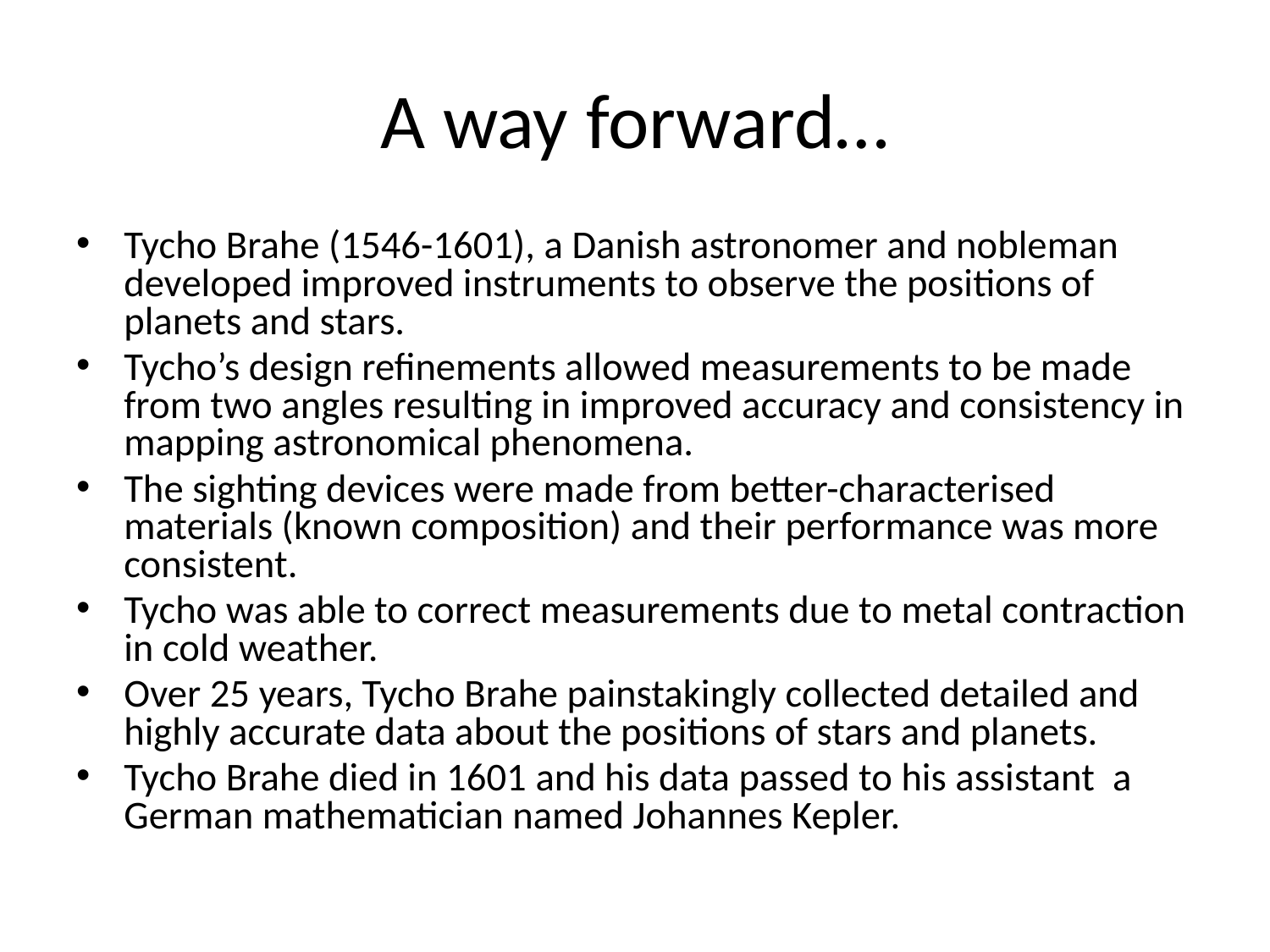

# A way forward…
Tycho Brahe (1546-1601), a Danish astronomer and nobleman developed improved instruments to observe the positions of planets and stars.
Tycho’s design refinements allowed measurements to be made from two angles resulting in improved accuracy and consistency in mapping astronomical phenomena.
The sighting devices were made from better-characterised materials (known composition) and their performance was more consistent.
Tycho was able to correct measurements due to metal contraction in cold weather.
Over 25 years, Tycho Brahe painstakingly collected detailed and highly accurate data about the positions of stars and planets.
Tycho Brahe died in 1601 and his data passed to his assistant  a German mathematician named Johannes Kepler.